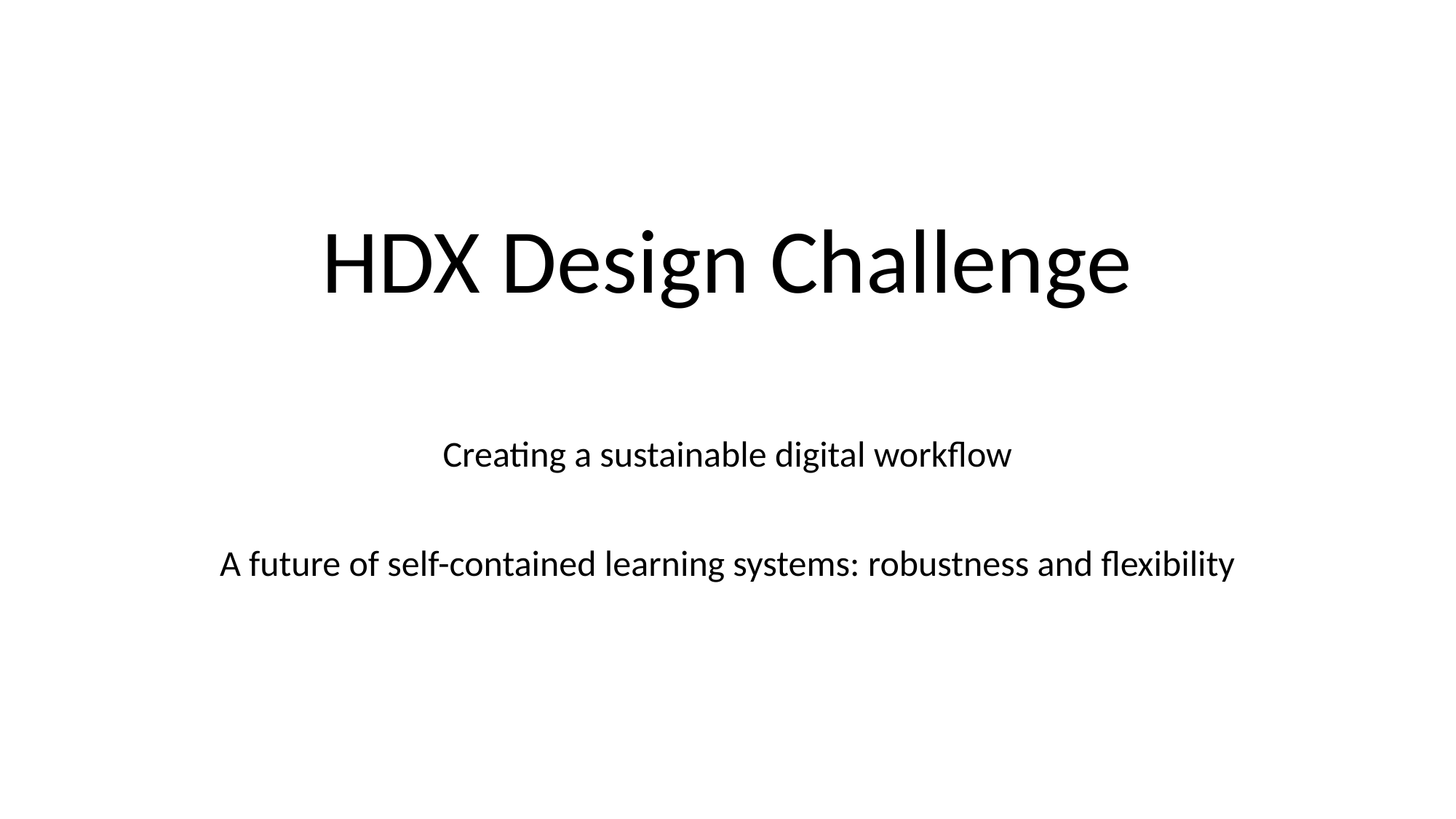

# HDX Design Challenge
Creating a sustainable digital workflow

A future of self-contained learning systems: robustness and flexibility